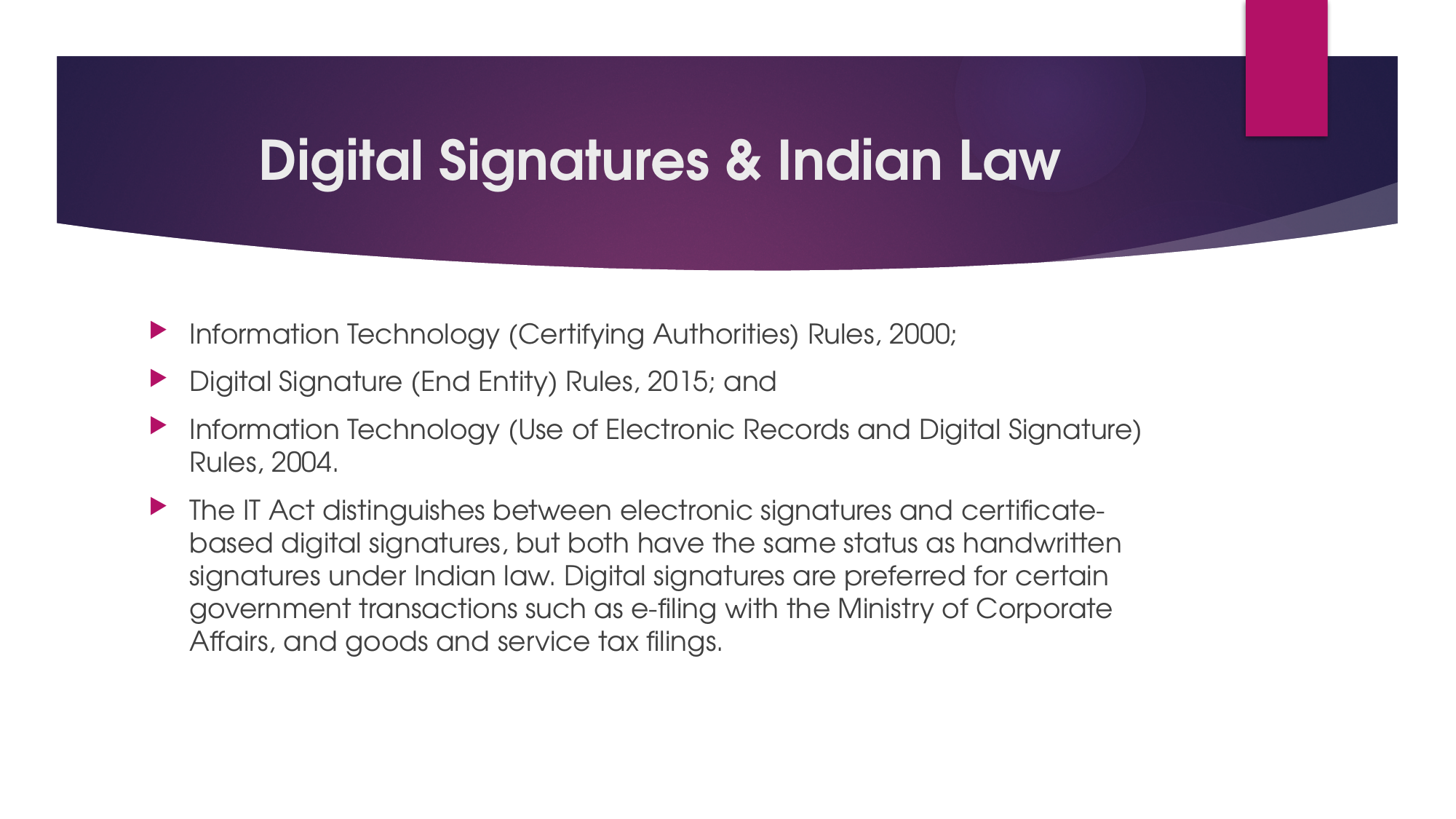

# Digital Signatures & Indian Law
Information Technology (Certifying Authorities) Rules, 2000;
Digital Signature (End Entity) Rules, 2015; and
Information Technology (Use of Electronic Records and Digital Signature) Rules, 2004.
The IT Act distinguishes between electronic signatures and certificate-based digital signatures, but both have the same status as handwritten signatures under Indian law. Digital signatures are preferred for certain government transactions such as e-filing with the Ministry of Corporate Affairs, and goods and service tax filings.